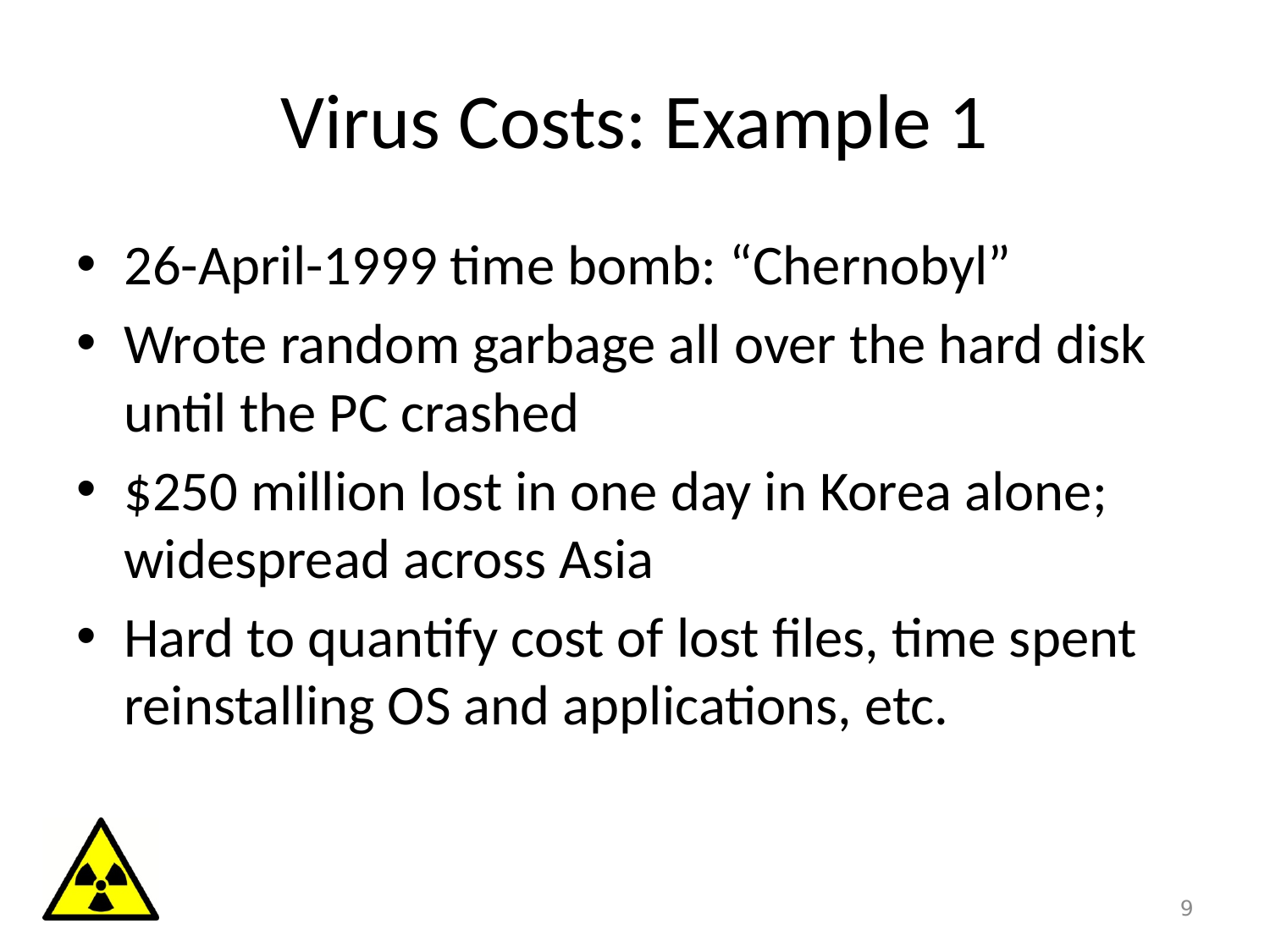

# Virus Costs: Example 1
26-April-1999 time bomb: “Chernobyl”
Wrote random garbage all over the hard disk until the PC crashed
$250 million lost in one day in Korea alone; widespread across Asia
Hard to quantify cost of lost files, time spent reinstalling OS and applications, etc.
9